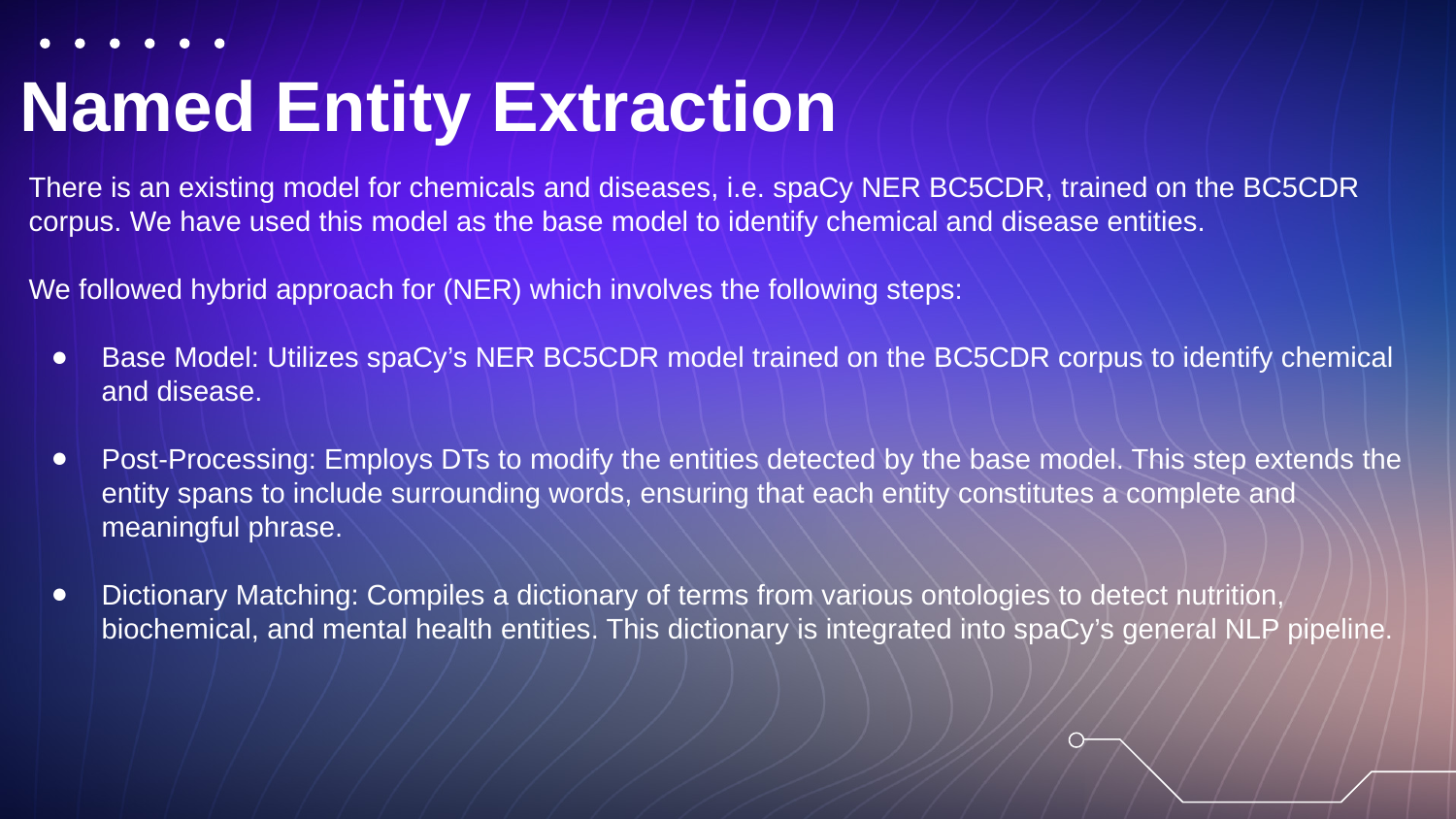

# Named Entity Extraction
There is an existing model for chemicals and diseases, i.e. spaCy NER BC5CDR, trained on the BC5CDR corpus. We have used this model as the base model to identify chemical and disease entities.

We followed hybrid approach for (NER) which involves the following steps:

Base Model: Utilizes spaCy’s NER BC5CDR model trained on the BC5CDR corpus to identify chemical and disease.

Post-Processing: Employs DTs to modify the entities detected by the base model. This step extends the entity spans to include surrounding words, ensuring that each entity constitutes a complete and meaningful phrase.

Dictionary Matching: Compiles a dictionary of terms from various ontologies to detect nutrition, biochemical, and mental health entities. This dictionary is integrated into spaCy’s general NLP pipeline.